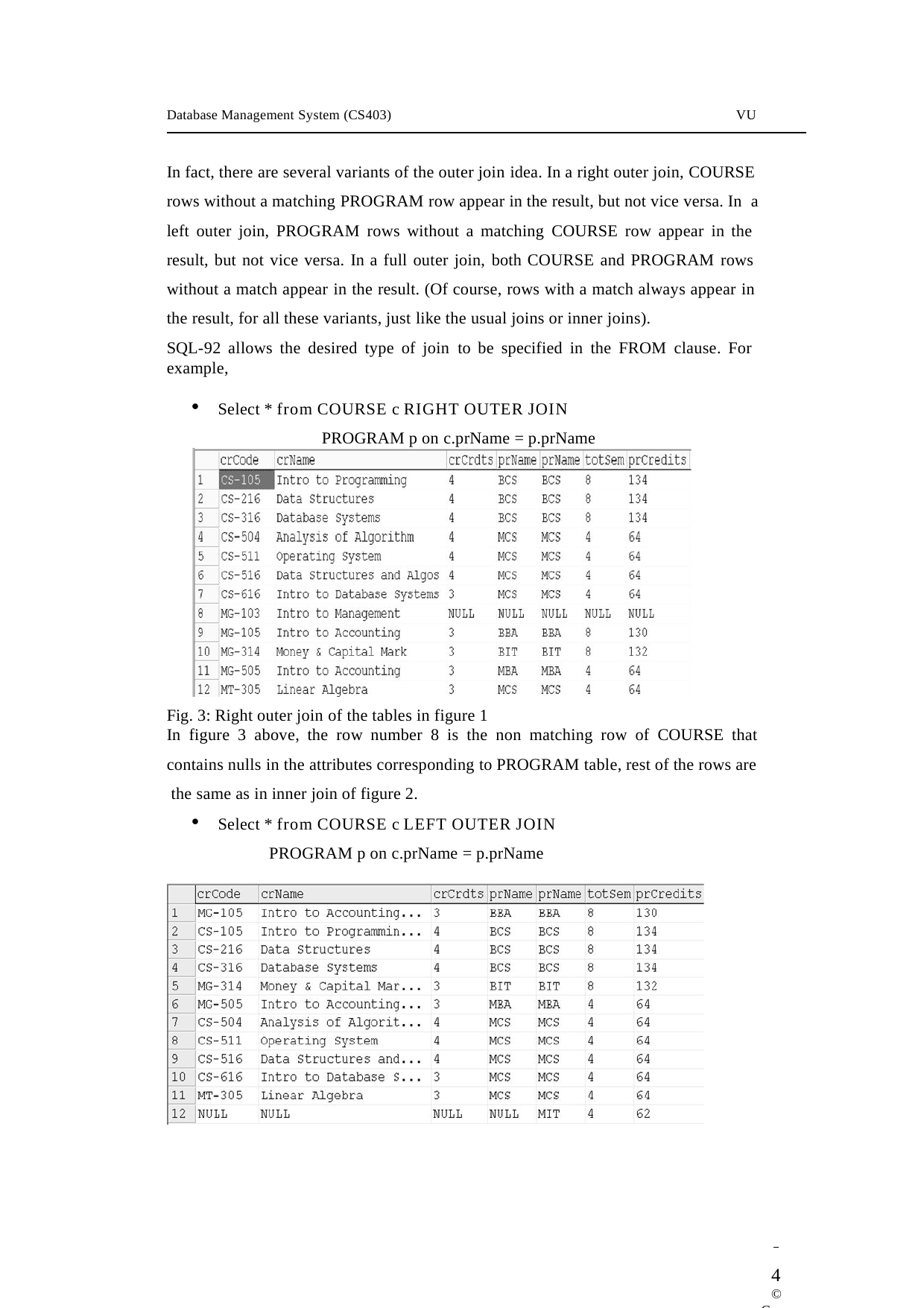

Database Management System (CS403)
VU

In fact, there are several variants of the outer join idea. In a right outer join, COURSE  rows without a matching PROGRAM row appear in the result, but not vice versa. In  a
left outer join, PROGRAM rows without a matching COURSE row appear in the  result, but not vice versa. In a full outer join, both COURSE and PROGRAM rows  without a match appear in the result. (Of course, rows with a match always appear in  the result, for all these variants, just like the usual joins or inner joins).
SQL-92 allows the desired type of join to be specified in the FROM clause. For  example,

Select * from COURSE c RIGHT OUTER JOIN
PROGRAM p on c.prName = p.prName

Fig. 3: Right outer join of the tables in figure 1
In figure 3 above, the row number 8 is the non matching row of COURSE that
contains nulls in the attributes corresponding to PROGRAM table, rest of the rows are  the same as in inner join of figure 2.
Select * from COURSE c LEFT OUTER JOIN
PROGRAM p on c.prName = p.prName

 	4
© Copyright Virtual University of Pakistan